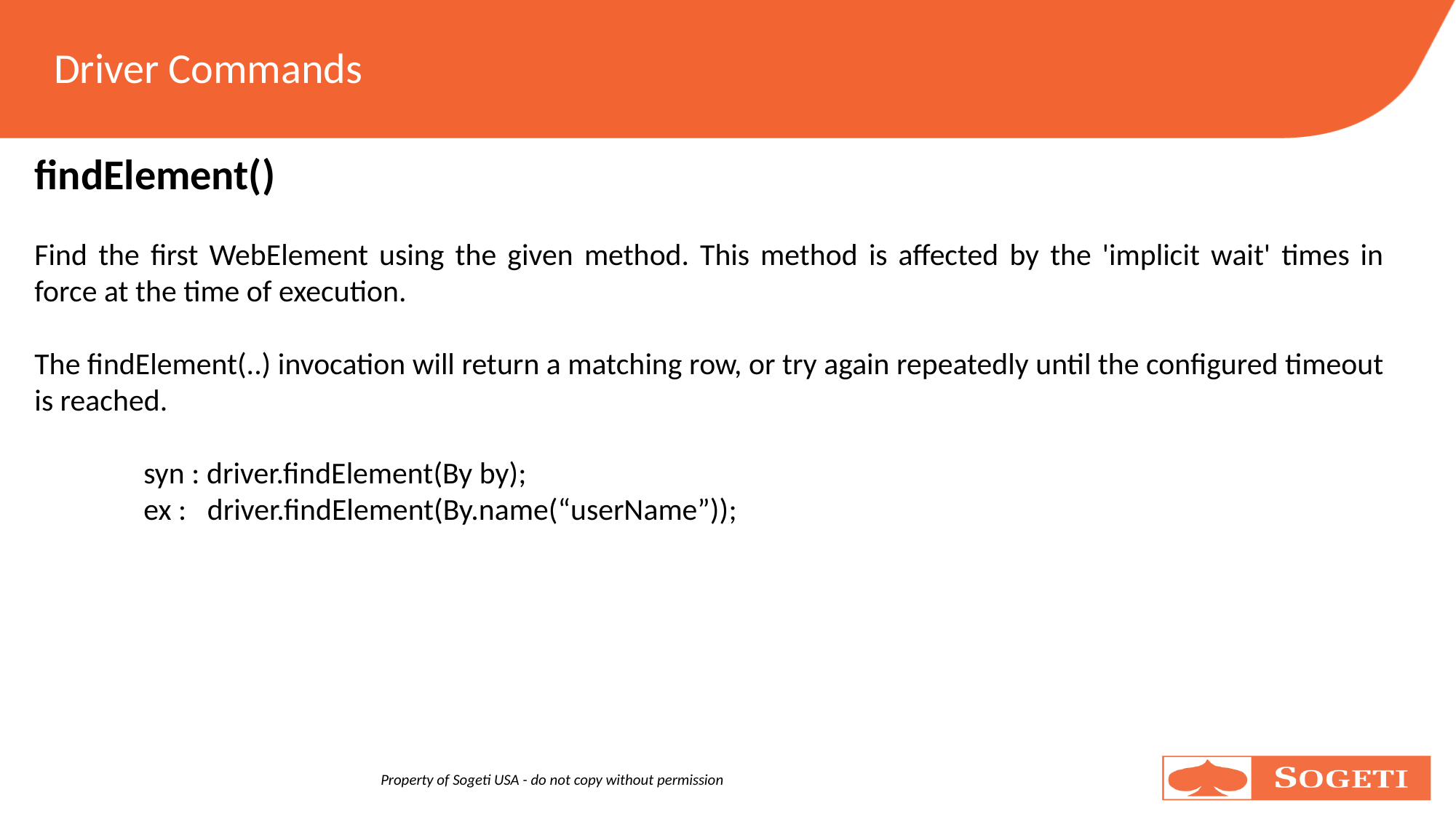

# Driver Commands
findElement()

Find the first WebElement using the given method. This method is affected by the 'implicit wait' times in force at the time of execution.

The findElement(..) invocation will return a matching row, or try again repeatedly until the configured timeout is reached.

	syn : driver.findElement(By by);
	ex :   driver.findElement(By.name(“userName”));

9